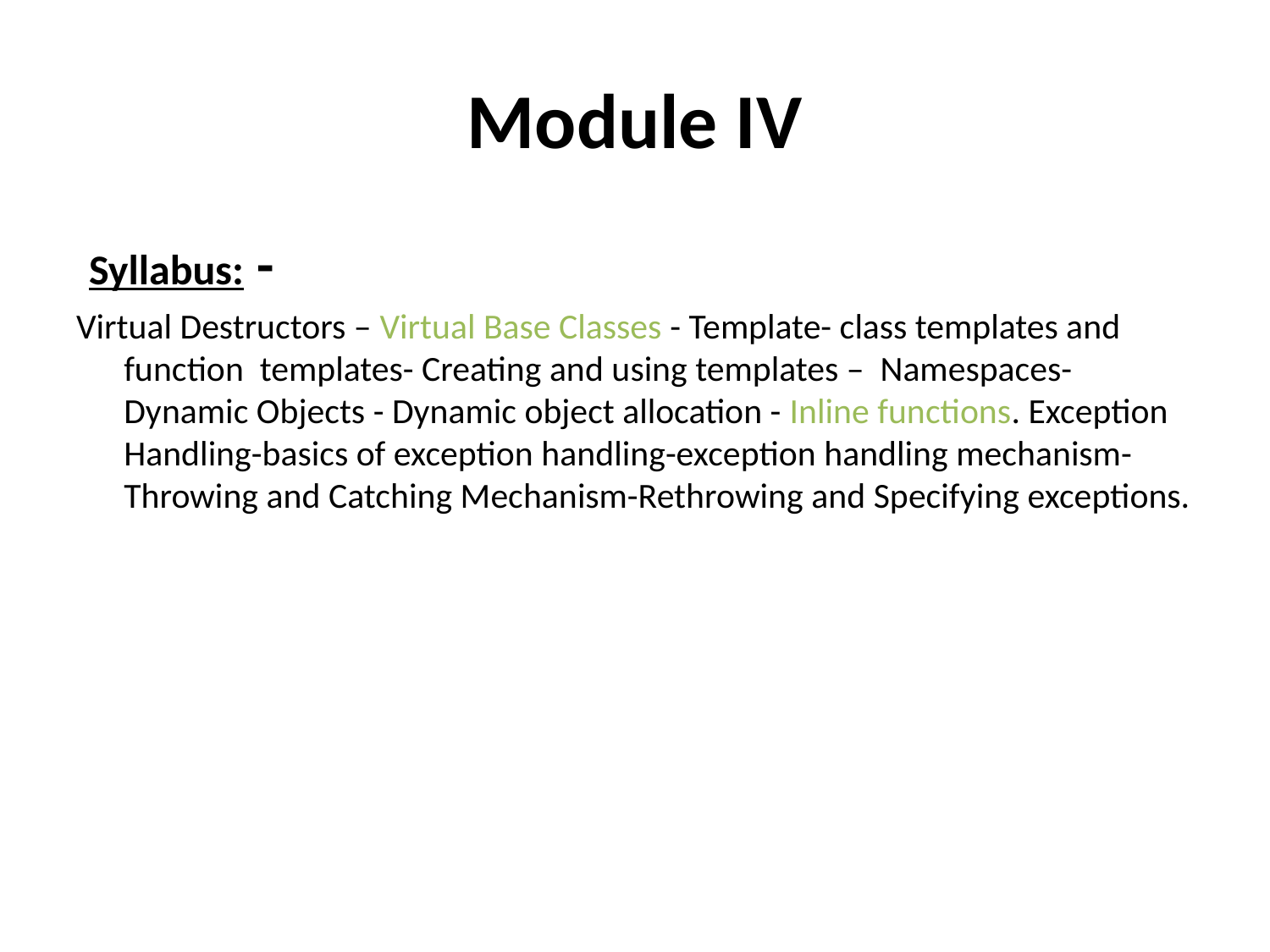

# Module IV
 Syllabus: -
Virtual Destructors – Virtual Base Classes - Template- class templates and function  templates- Creating and using templates –  Namespaces-Dynamic Objects - Dynamic object allocation - Inline functions. Exception Handling-basics of exception handling-exception handling mechanism- Throwing and Catching Mechanism-Rethrowing and Specifying exceptions.